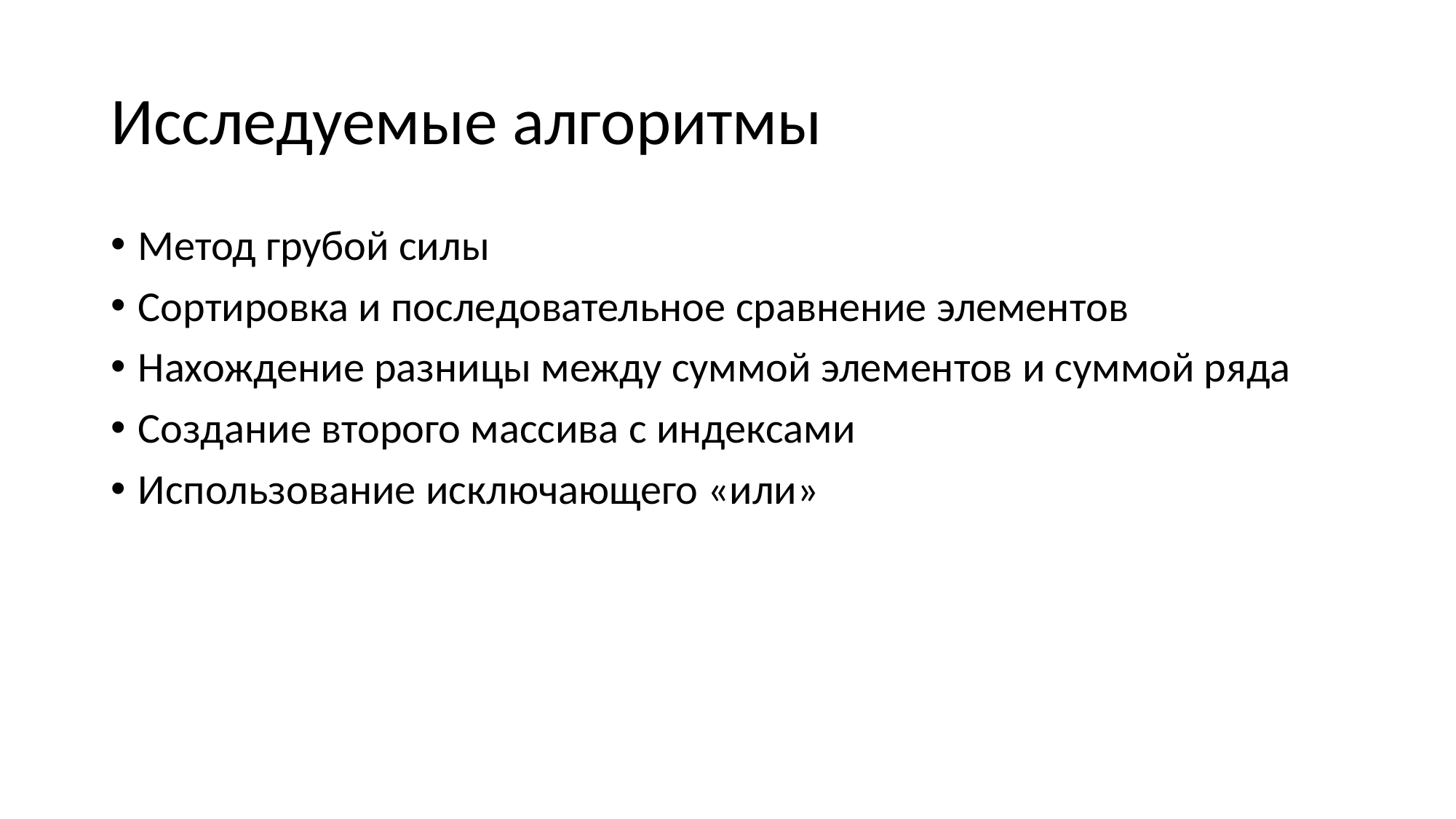

# Исследуемые алгоритмы
Метод грубой силы
Сортировка и последовательное сравнение элементов
Нахождение разницы между суммой элементов и суммой ряда
Создание второго массива с индексами
Использование исключающего «или»